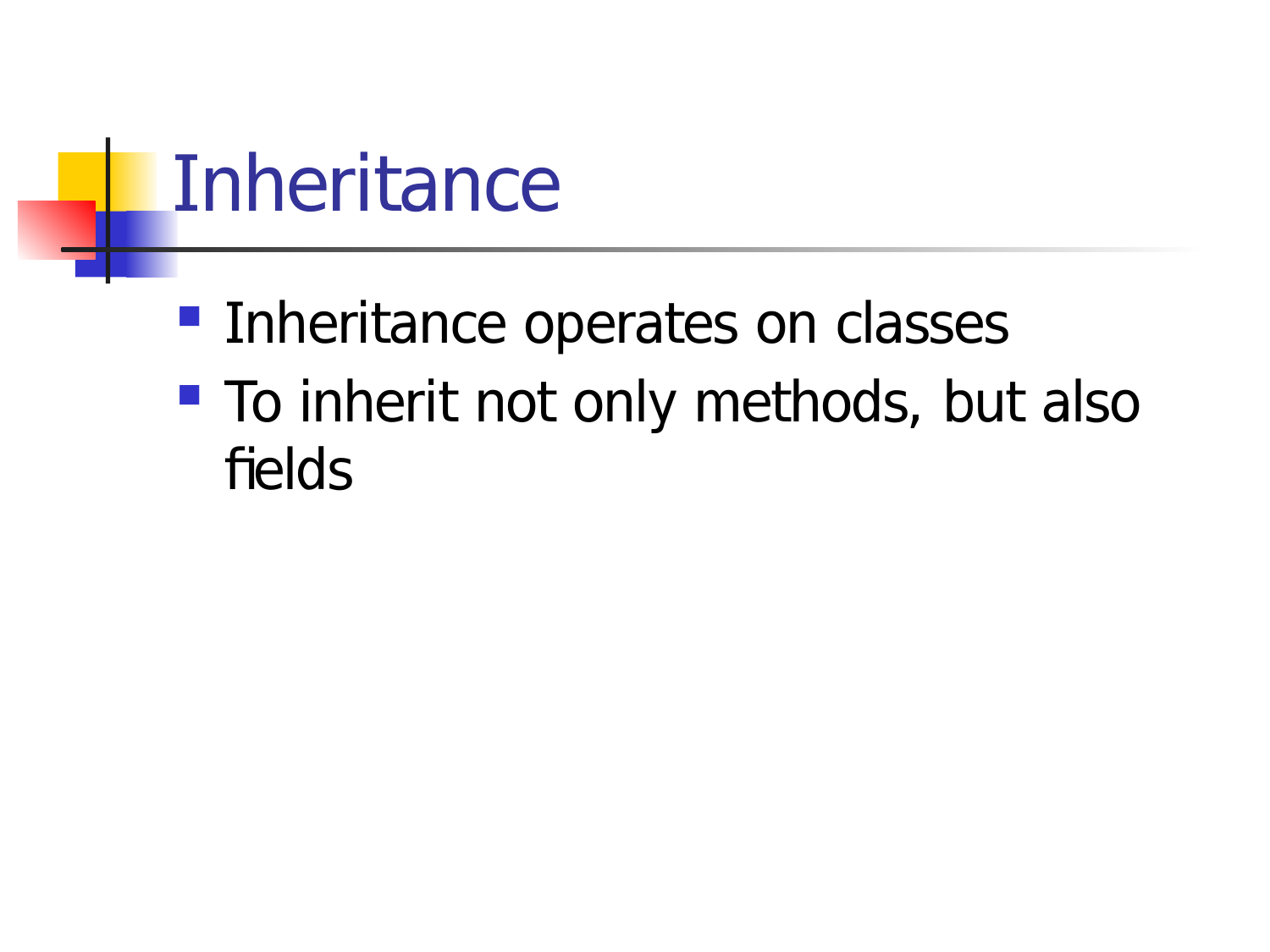

# Inheritance
Inheritance operates on classes
To inherit not only methods, but also fields